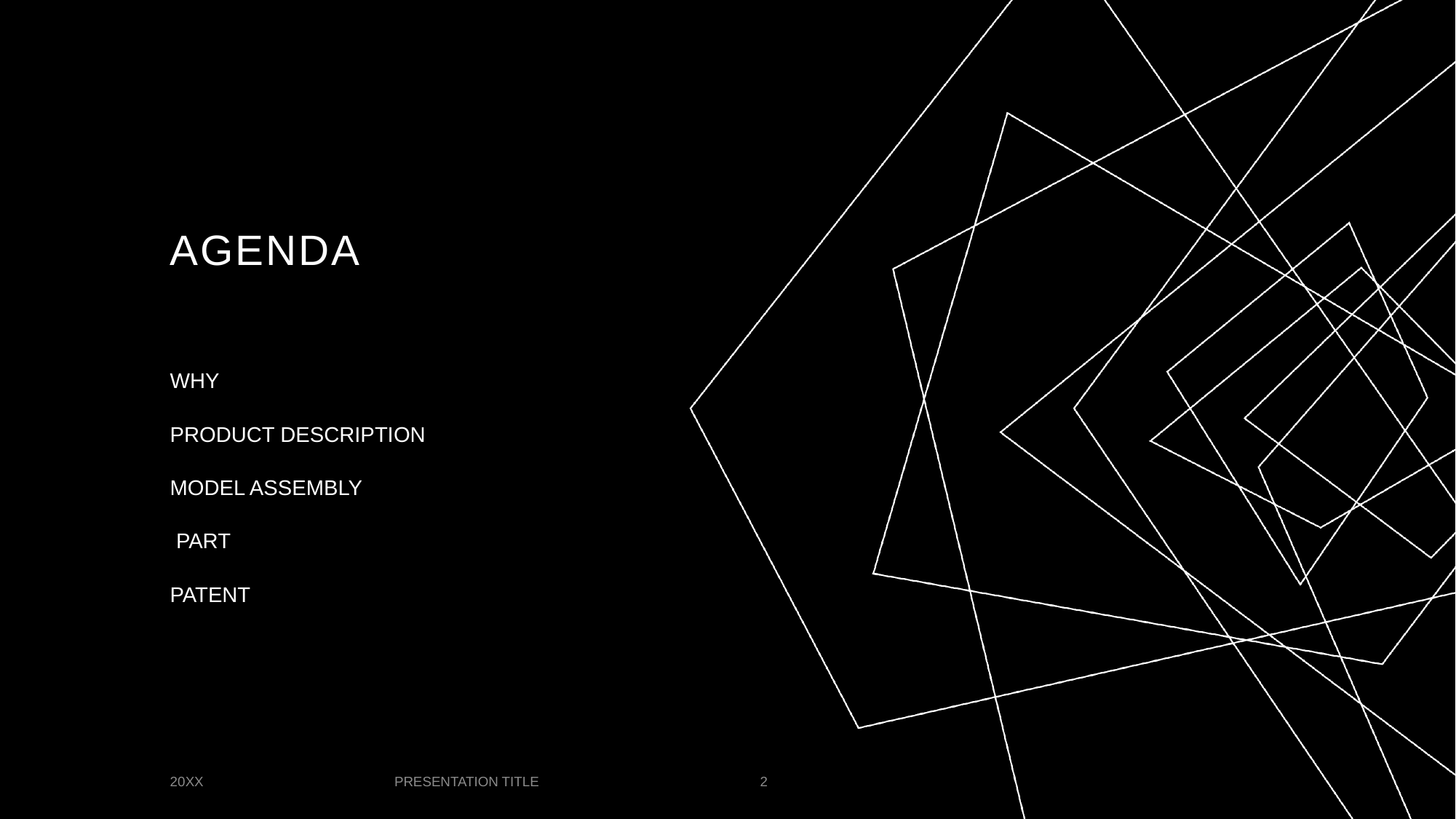

# AGENDA
WHY
PRODUCT DESCRIPTION
MODEL ASSEMBLY
 PART
PATENT
PRESENTATION TITLE
20XX
2